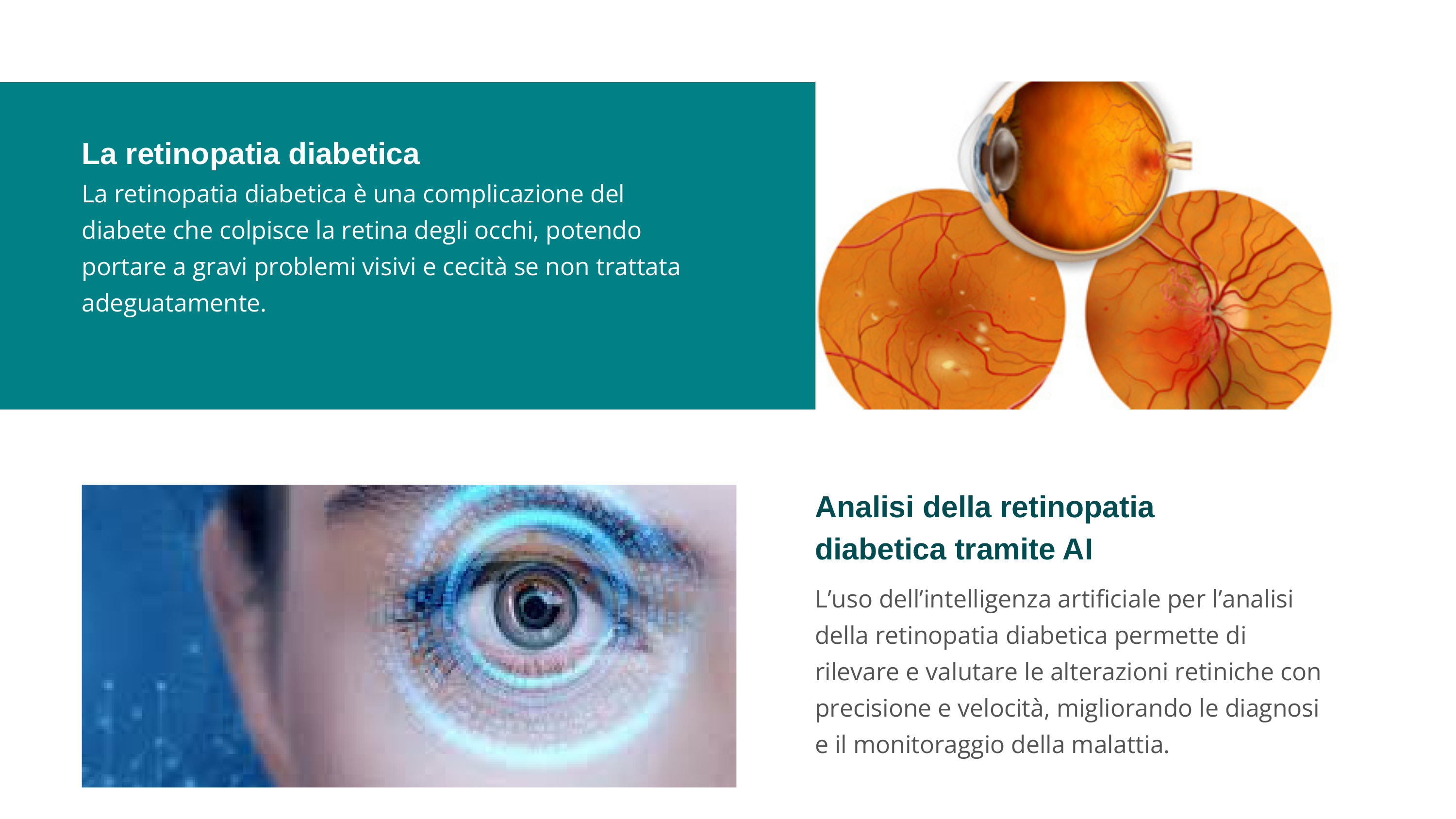

La retinopatia diabetica
La retinopatia diabetica è una complicazione del diabete che colpisce la retina degli occhi, potendo portare a gravi problemi visivi e cecità se non trattata adeguatamente.
Analisi della retinopatia diabetica tramite AI

L’uso dell’intelligenza artificiale per l’analisi della retinopatia diabetica permette di rilevare e valutare le alterazioni retiniche con precisione e velocità, migliorando le diagnosi e il monitoraggio della malattia.